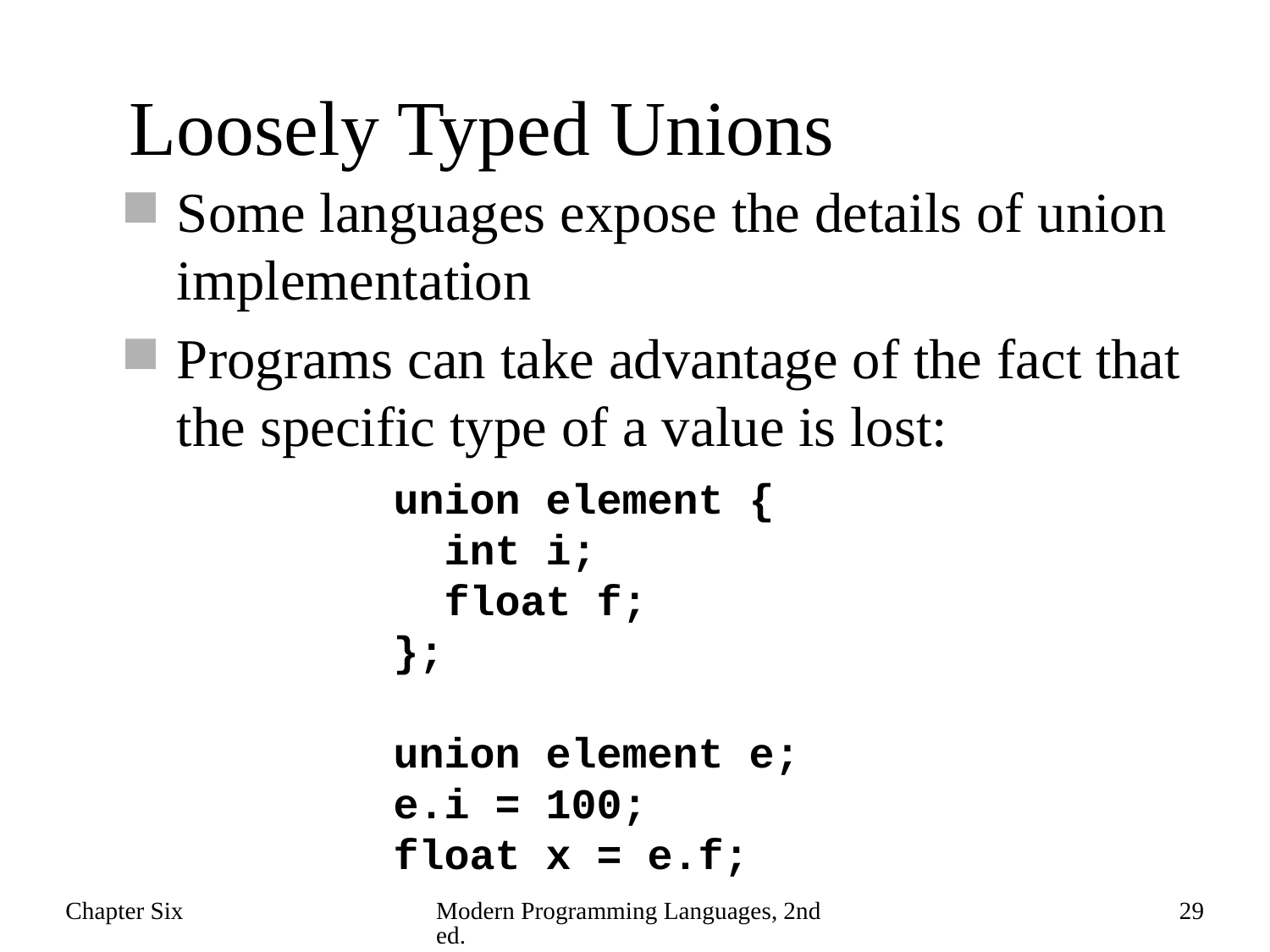

# Loosely Typed Unions
Some languages expose the details of union implementation
Programs can take advantage of the fact that the specific type of a value is lost:
union element {
  int i;
  float f;
};

union element e;
e.i = 100;
float x = e.f;
Chapter Six
Modern Programming Languages, 2nd ed.
29